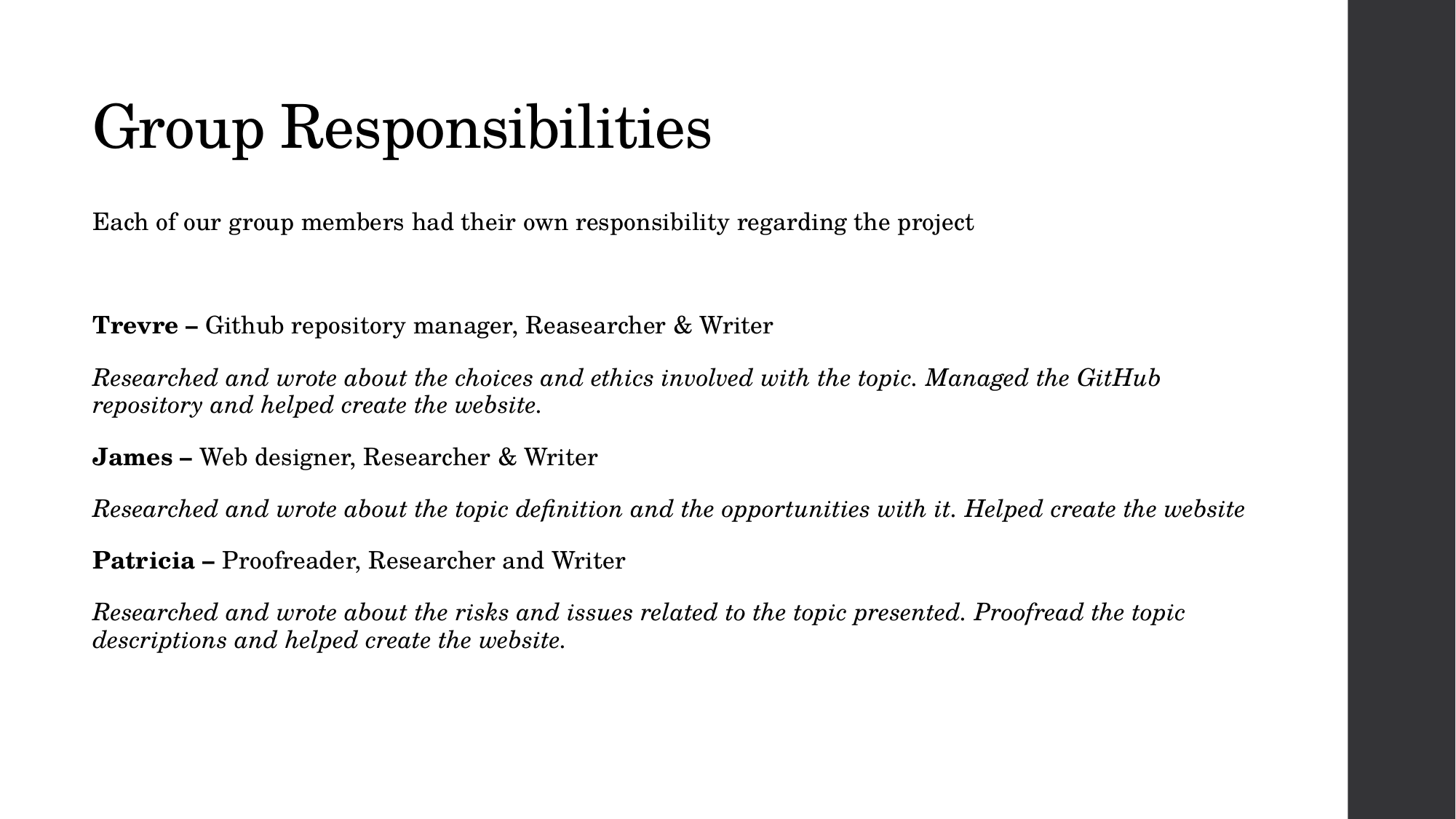

# Group Responsibilities
Each of our group members had their own responsibility regarding the project

Trevre – Github repository manager, Reasearcher & Writer
Researched and wrote about the choices and ethics involved with the topic. Managed the GitHub repository and helped create the website.
James – Web designer, Researcher & Writer
Researched and wrote about the topic definition and the opportunities with it. Helped create the website
Patricia – Proofreader, Researcher and Writer
Researched and wrote about the risks and issues related to the topic presented. Proofread the topic descriptions and helped create the website.